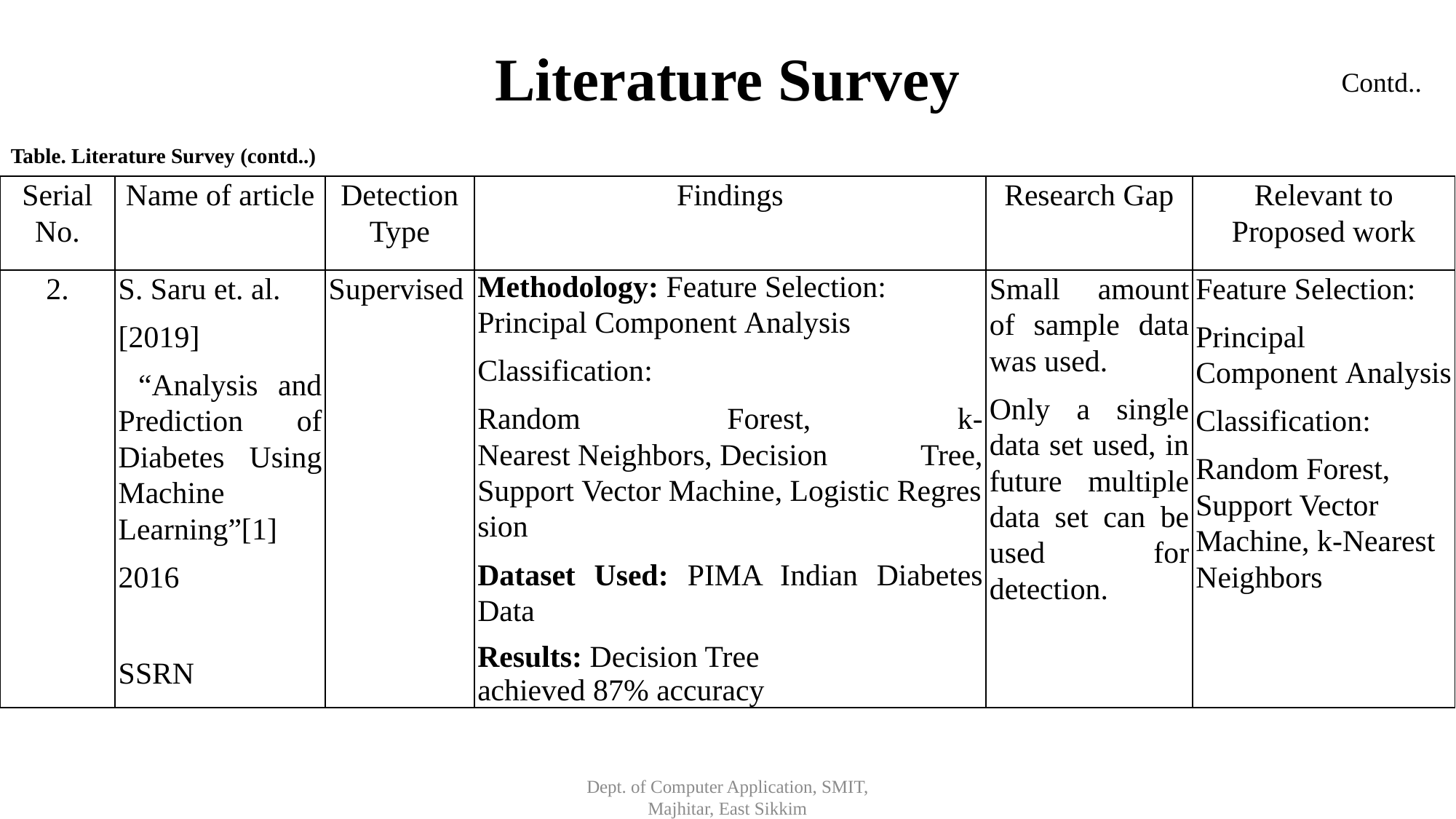

# Literature Survey
Contd..
Table. Literature Survey (contd..)
| Serial No. | Name of article | Detection Type | Findings | Research Gap | Relevant to Proposed work |
| --- | --- | --- | --- | --- | --- |
| 2. | S. Saru et. al. [2019] “Analysis and Prediction of Diabetes Using Machine Learning”[1] 2016 SSRN | Supervised | Methodology: Feature Selection: Principal Component Analysis Classification: Random Forest, k-Nearest Neighbors, Decision Tree, Support Vector Machine, Logistic Regression  Dataset Used: PIMA Indian Diabetes Data Results: Decision Tree  achieved 87% accuracy | Small amount of sample data was used. Only a single data set used, in future multiple data set can be used for detection. | Feature Selection: Principal Component Analysis Classification: Random Forest, Support Vector Machine, k-Nearest Neighbors |
Dept. of Computer Application, SMIT, Majhitar, East Sikkim